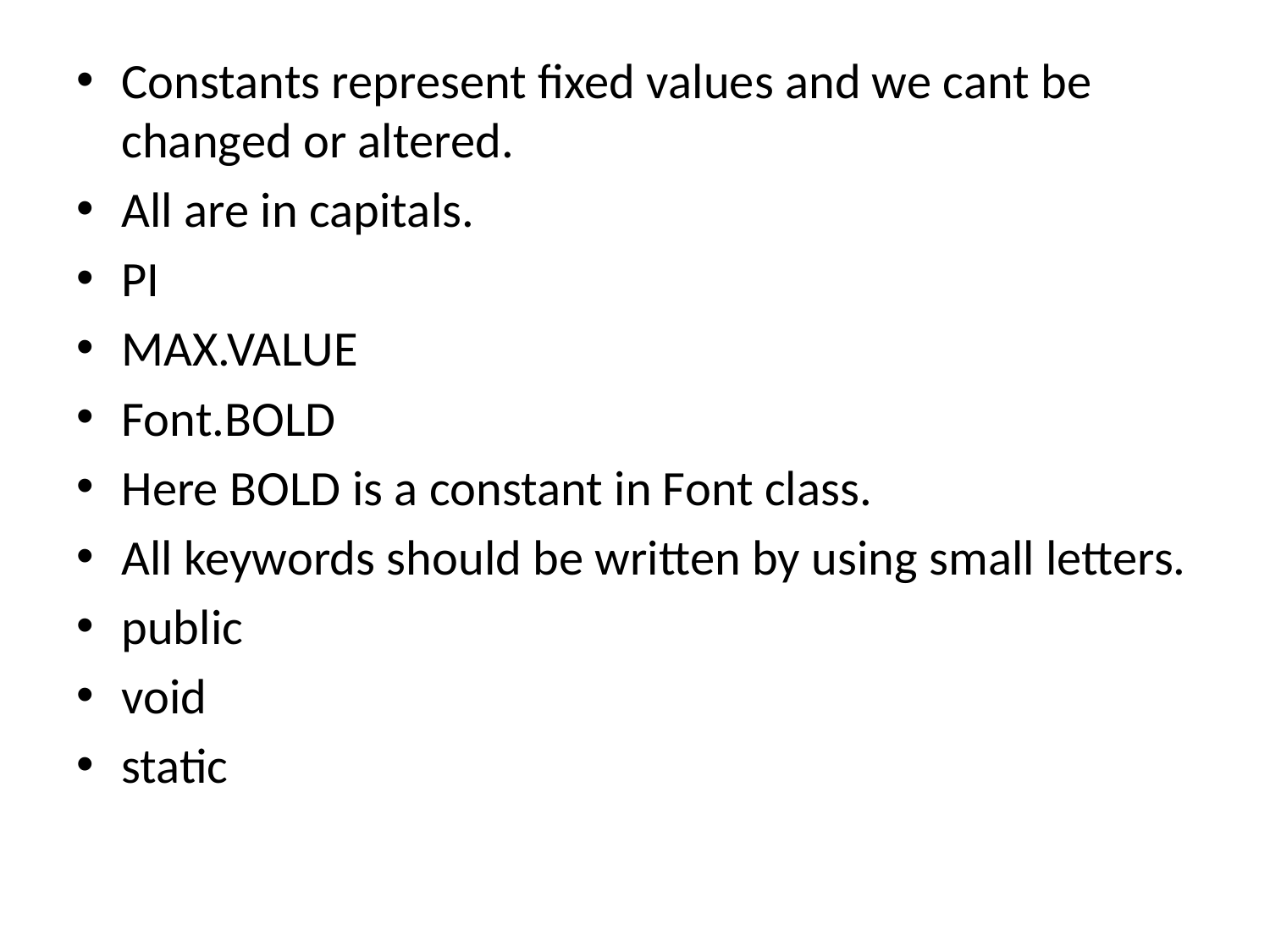

#
Constants represent fixed values and we cant be changed or altered.
All are in capitals.
PI
MAX.VALUE
Font.BOLD
Here BOLD is a constant in Font class.
All keywords should be written by using small letters.
public
void
static